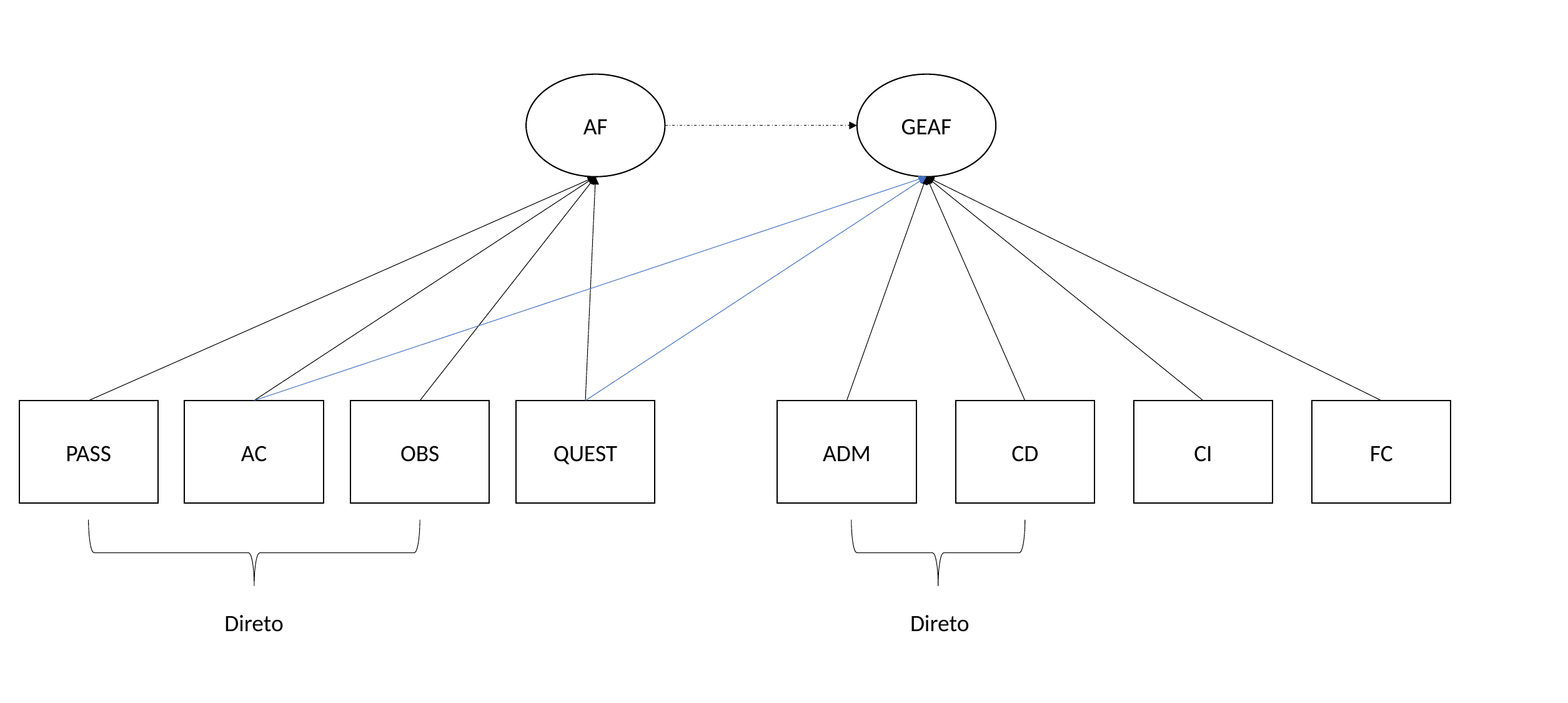

AF
GEAF

QUEST
FC
OBS
AC
PASS
CI
ADM
CD

Direto
Direto